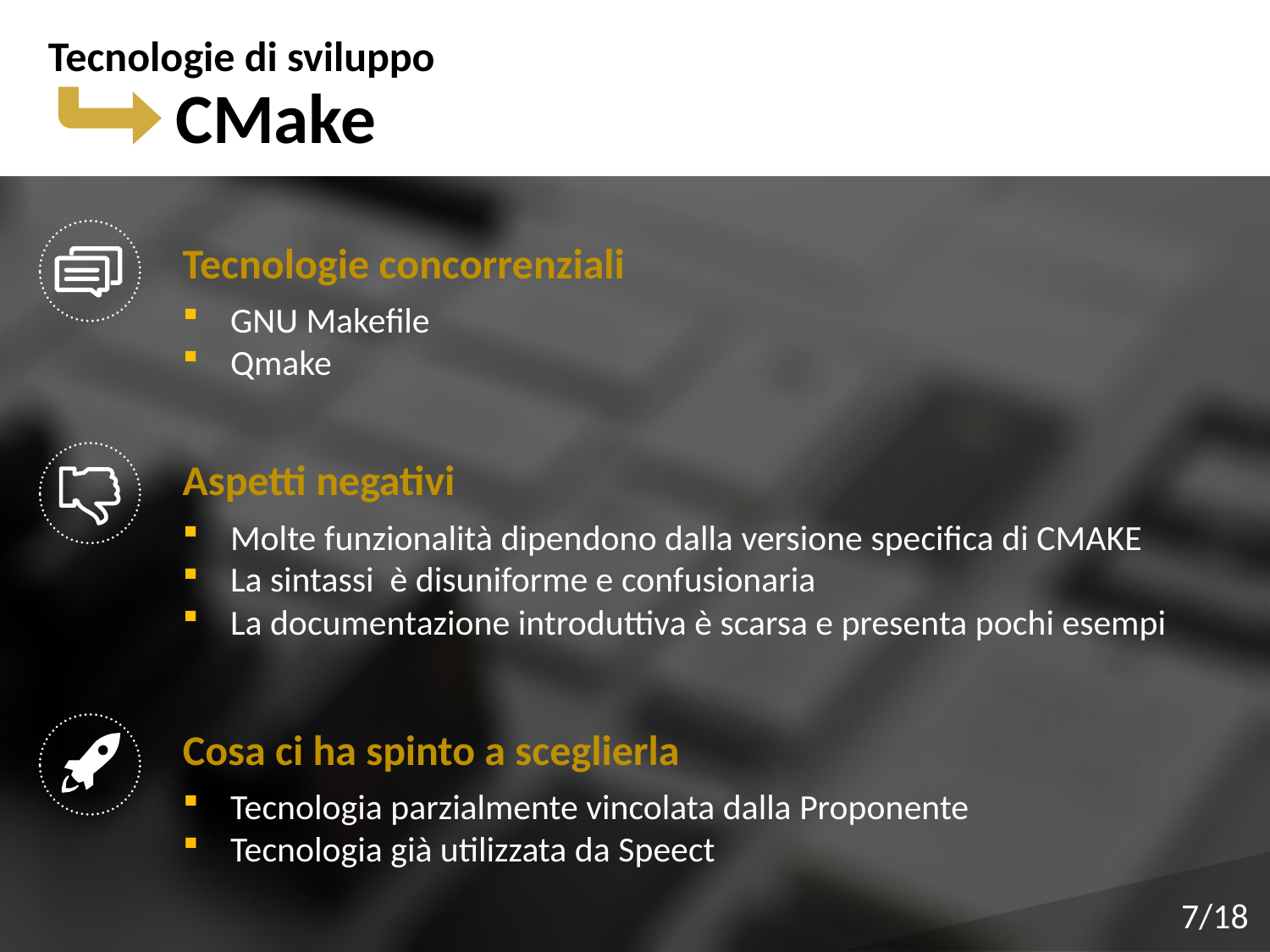

Tecnologie di sviluppo
CMake

Tecnologie concorrenziali
GNU Makefile
Qmake

Aspetti negativi
Molte funzionalità dipendono dalla versione specifica di CMAKE
La sintassi  è disuniforme e confusionaria
La documentazione introduttiva è scarsa e presenta pochi esempi

Cosa ci ha spinto a sceglierla
Tecnologia parzialmente vincolata dalla Proponente
Tecnologia già utilizzata da Speect

7/18